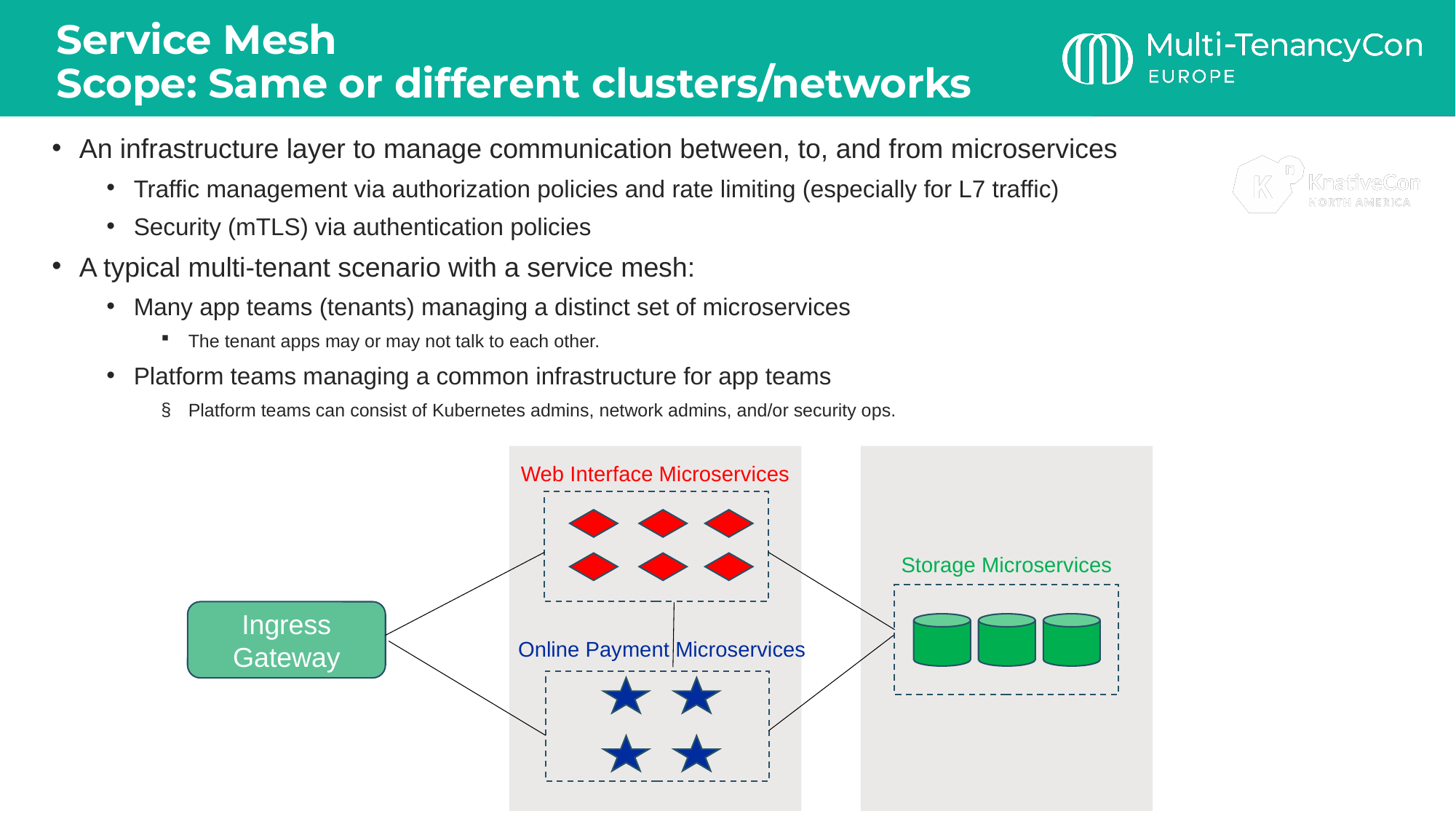

Service Mesh
Scope: Same or different clusters/networks

An infrastructure layer to manage communication between, to, and from microservices
Traffic management via authorization policies and rate limiting (especially for L7 traffic)
Security (mTLS) via authentication policies
A typical multi-tenant scenario with a service mesh:
Many app teams (tenants) managing a distinct set of microservices
The tenant apps may or may not talk to each other.
Platform teams managing a common infrastructure for app teams
Platform teams can consist of Kubernetes admins, network admins, and/or security ops.

Web Interface Microservices

Storage Microservices

Ingress Gateway

Online Payment Microservices